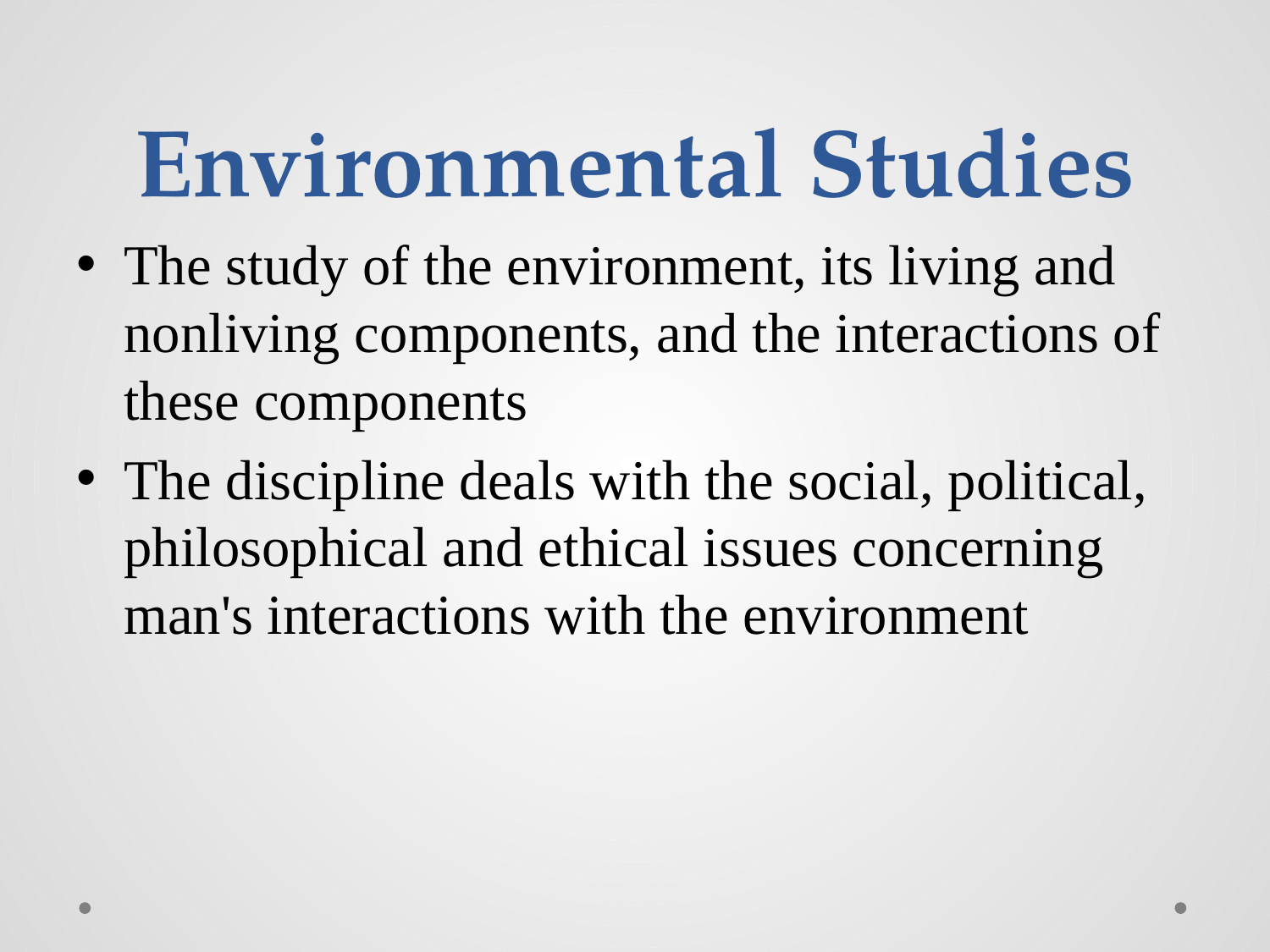

# Environmental Studies
The study of the environment, its living and nonliving components, and the interactions of these components
The discipline deals with the social, political, philosophical and ethical issues concerning man's interactions with the environment